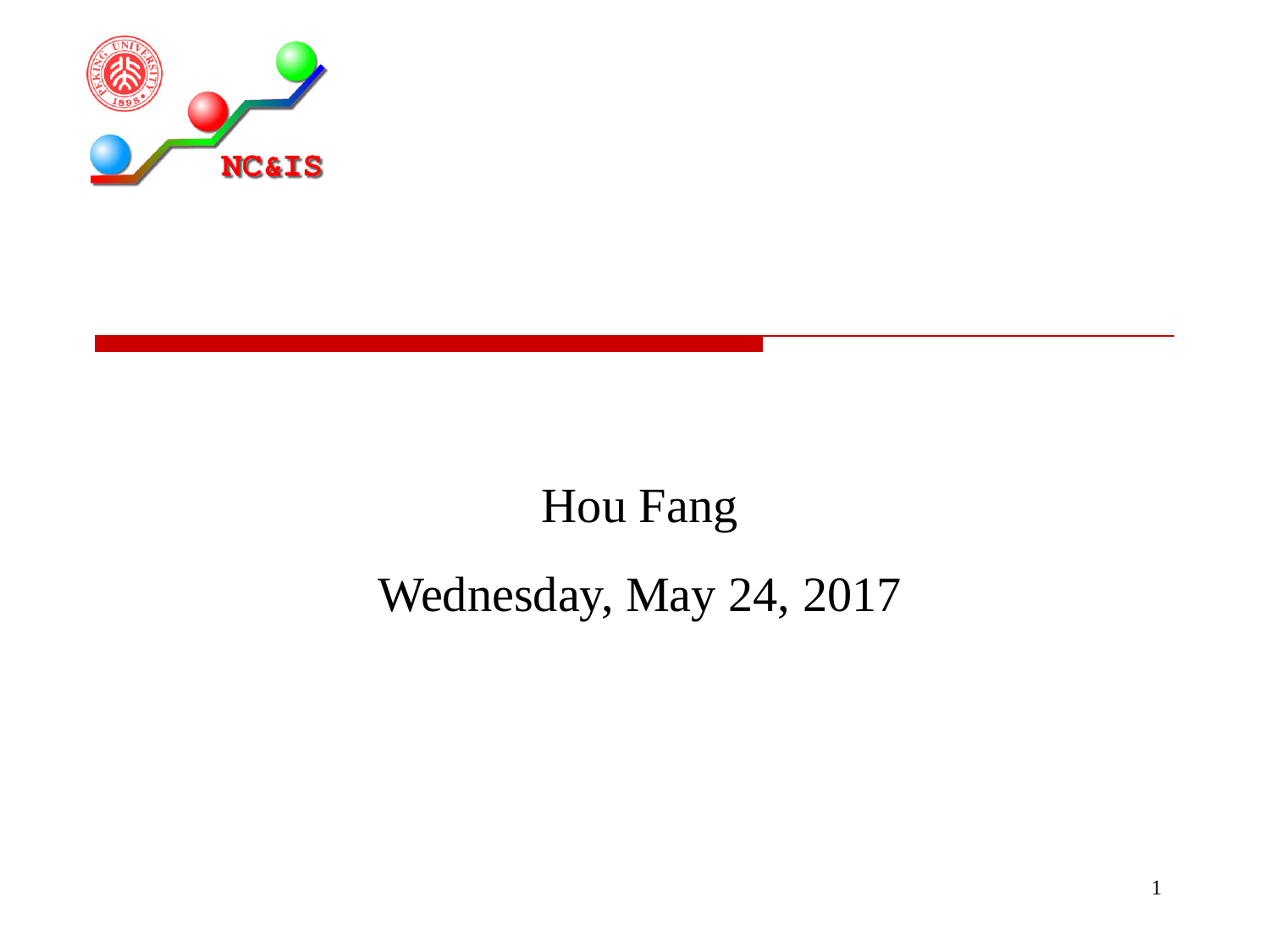

Hou Fang
Wednesday, May 24, 2017
1